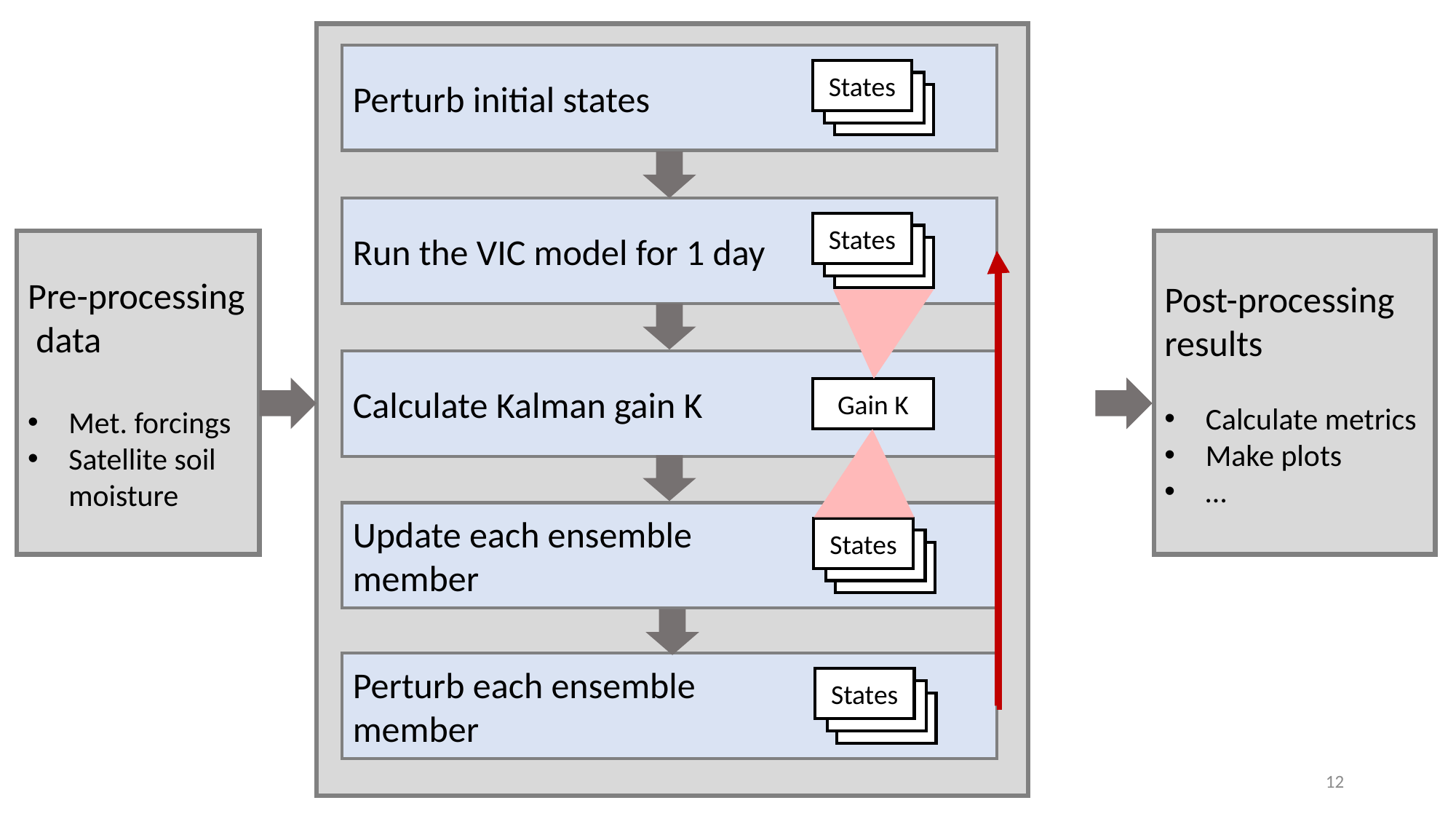

Perturb initial states
States

Run the VIC model for 1 day
States

Calculate Kalman gain K
Gain K

Update each ensemble
member
States

Perturb each ensemble
member
States

Pre-processing  data

Met. forcings
Satellite soil moisture
Post-processing  results

Calculate metrics
Make plots
…

12